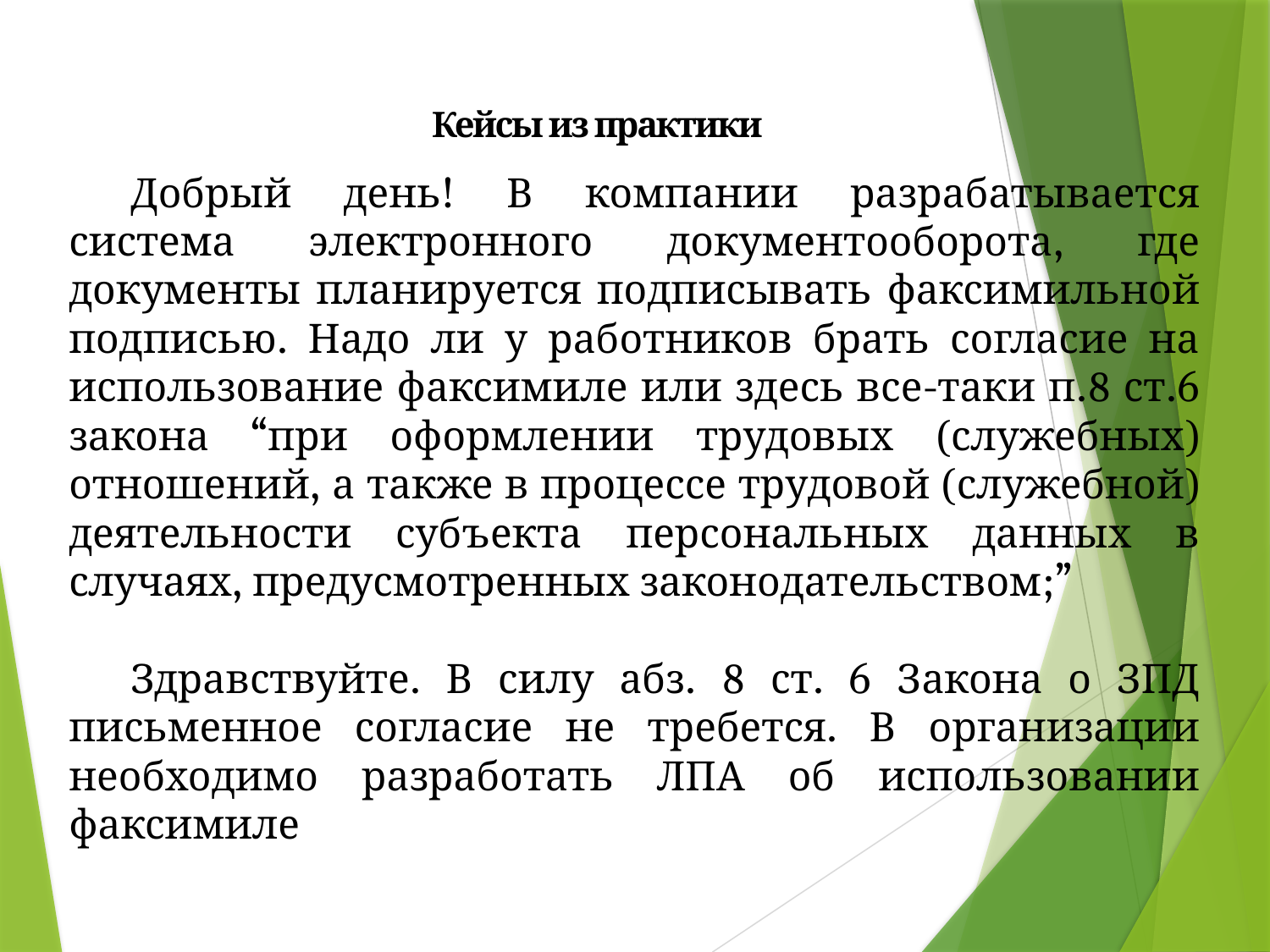

Кейсы из практики
Добрый день! В компании разрабатывается система электронного документооборота, где документы планируется подписывать факсимильной подписью. Надо ли у работников брать согласие на использование факсимиле или здесь все-таки п.8 ст.6 закона “при оформлении трудовых (служебных) отношений, а также в процессе трудовой (служебной) деятельности субъекта персональных данных в случаях, предусмотренных законодательством;”

Здравствуйте. В силу абз. 8 ст. 6 Закона о ЗПД письменное согласие не требется. В организации необходимо разработать ЛПА об использовании факсимиле